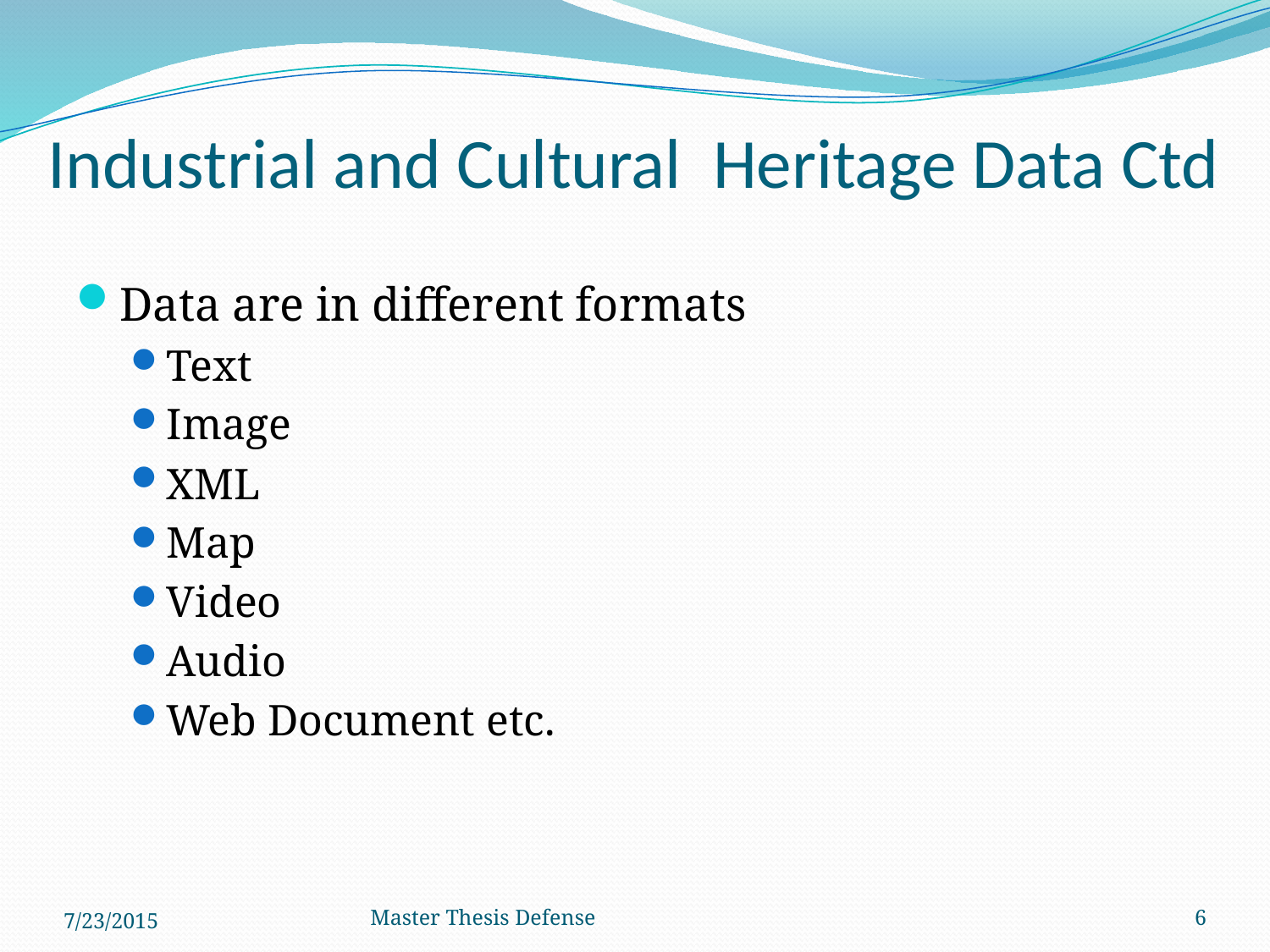

# Industrial and Cultural  Heritage Data Ctd
Data are in different formats
Text
Image
XML
Map
Video
Audio
Web Document etc.

7/23/2015
Master Thesis Defense
6